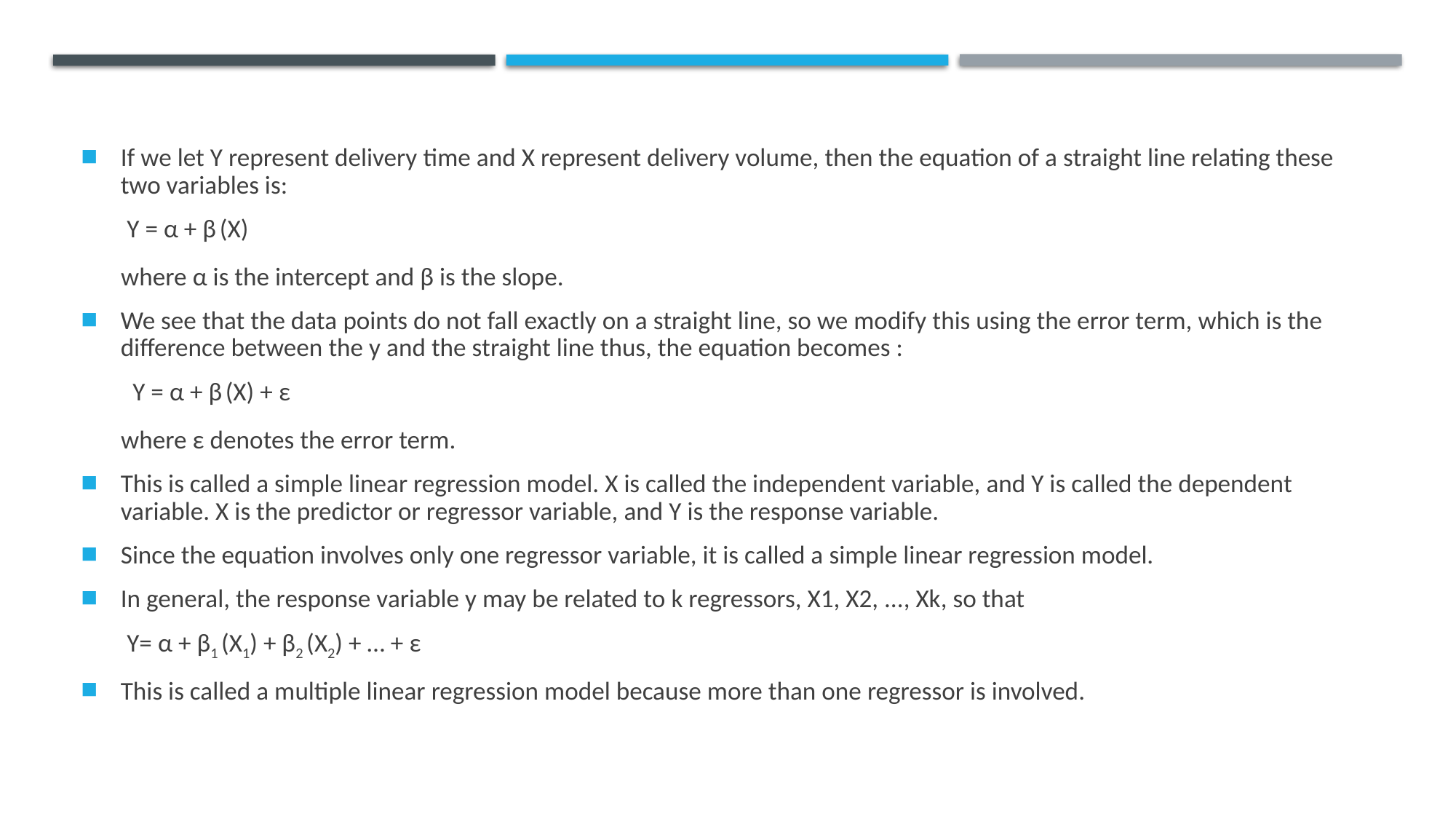

#
If we let Y represent delivery time and X represent delivery volume, then the equation of a straight line relating these two variables is:
        Y = α + β (X)
       where α is the intercept and β is the slope.
We see that the data points do not fall exactly on a straight line, so we modify this using the error term, which is the difference between the y and the straight line thus, the equation becomes :
         Y = α + β (X) + ε
       where ε denotes the error term.
This is called a simple linear regression model. X is called the independent variable, and Y is called the dependent variable. X is the predictor or regressor variable, and Y is the response variable.
Since the equation involves only one regressor variable, it is called a simple linear regression model.
In general, the response variable y may be related to k regressors, X1, X2, ..., Xk, so that
        Y= α + β1 (X1) + β2 (X2) + … + ε
This is called a multiple linear regression model because more than one regressor is involved.